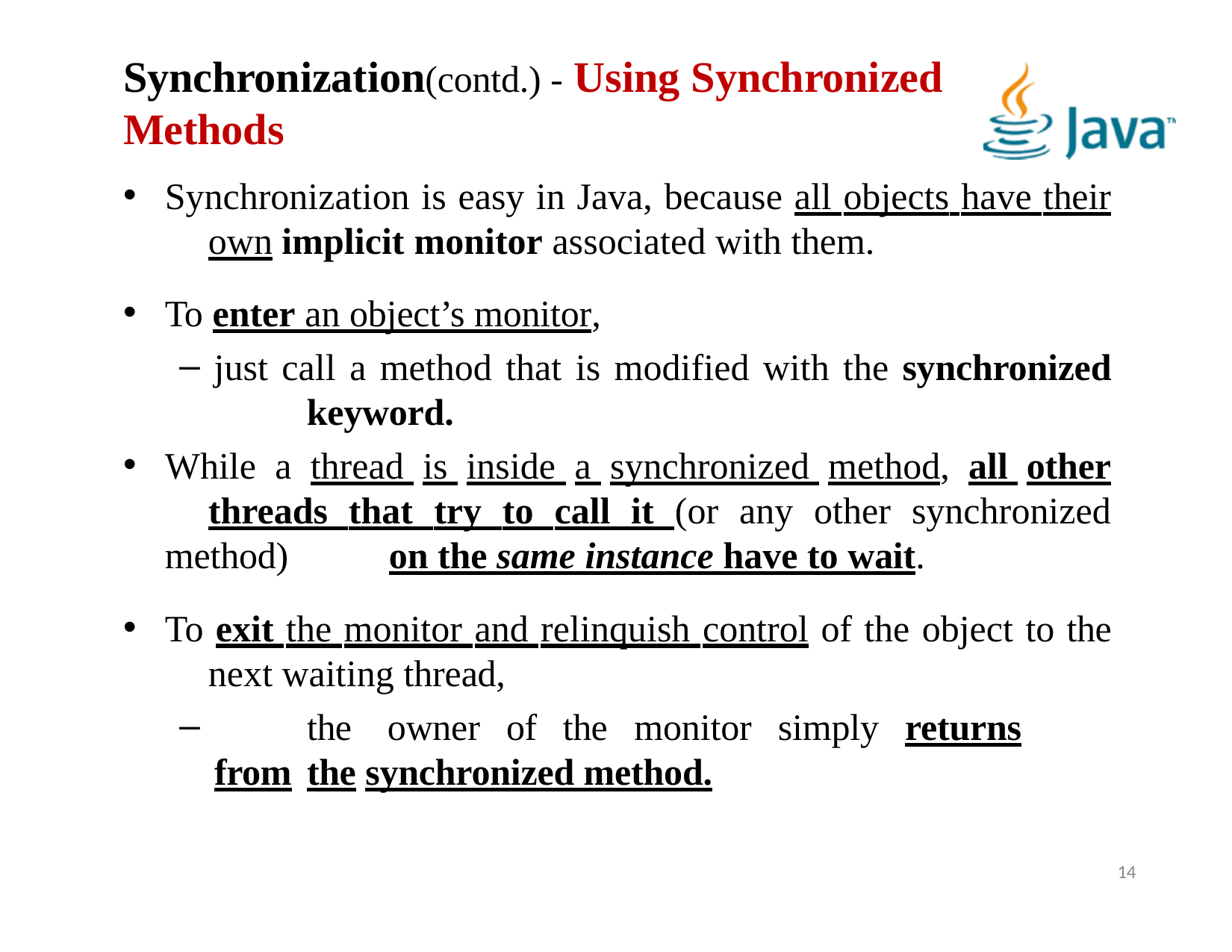

# Synchronization(contd.) - Using Synchronized Methods
Synchronization is easy in Java, because all objects have their 	own implicit monitor associated with them.
To enter an object’s monitor,
just call a method that is modified with the synchronized 	keyword.
While a thread is inside a synchronized method, all other 	threads that try to call it (or any other synchronized method) 	on the same instance have to wait.
To exit the monitor and relinquish control of the object to the 	next waiting thread,
	the	owner	of	the	monitor	simply	returns	from	the synchronized method.

14